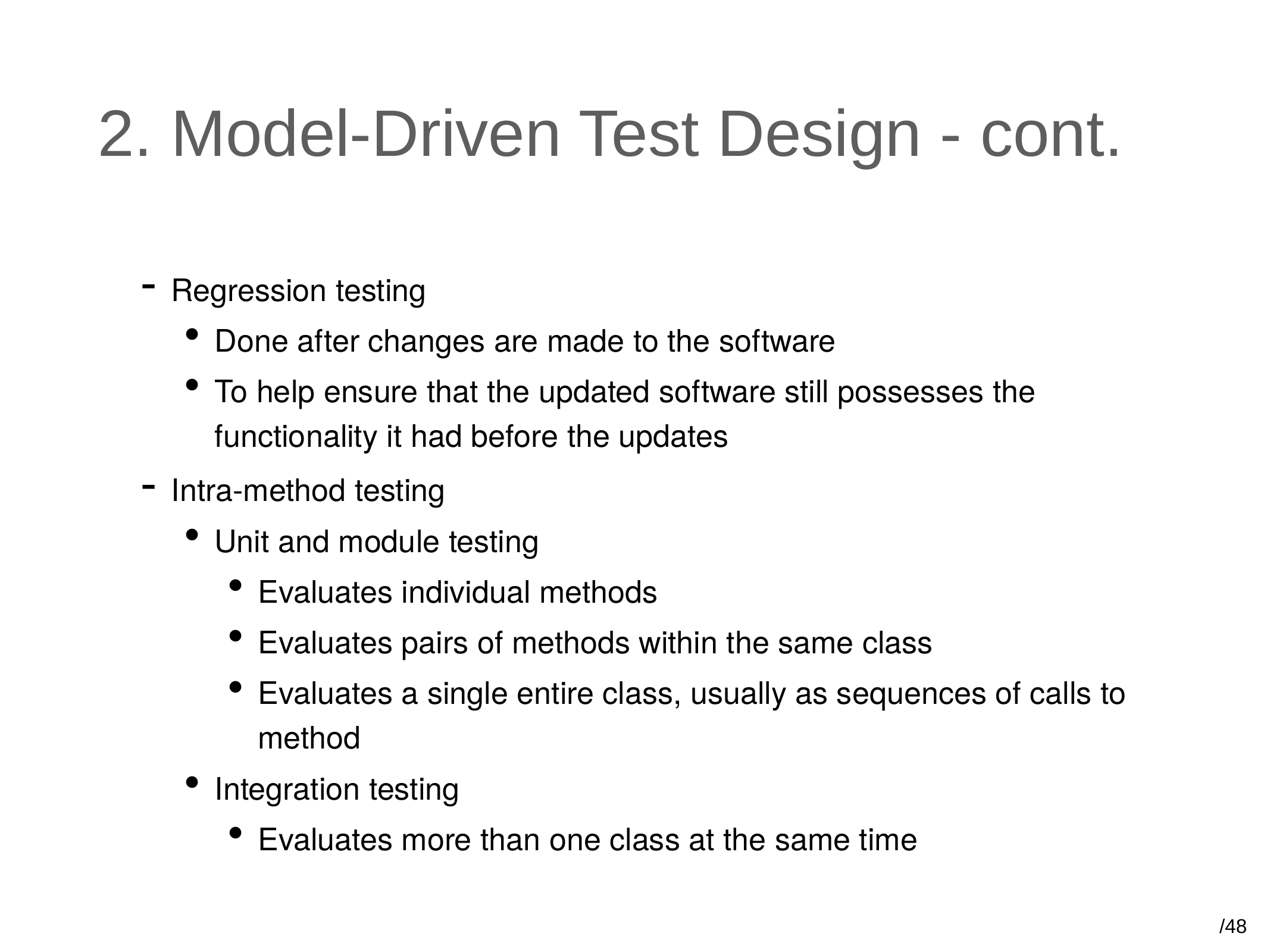

# 2. Model-Driven Test Design - cont.
Regression testing
Done after changes are made to the software
To help ensure that the updated software still possesses the functionality it had before the updates
Intra-method testing
Unit and module testing
Evaluates individual methods
Evaluates pairs of methods within the same class
Evaluates a single entire class, usually as sequences of calls to method
Integration testing
Evaluates more than one class at the same time
21